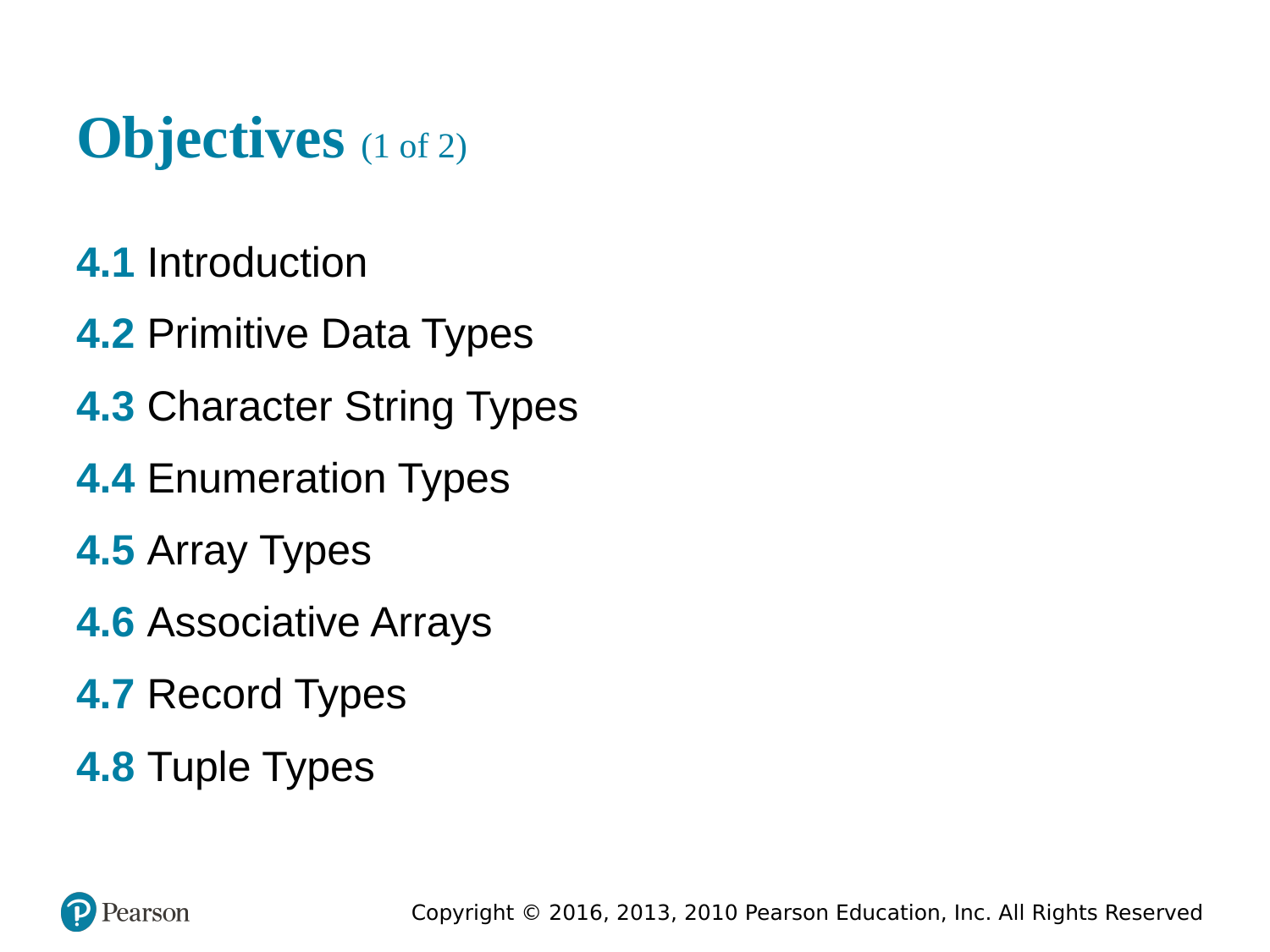

# Objectives (1 of 2)
4.1 Introduction
4.2 Primitive Data Types
4.3 Character String Types
4.4 Enumeration Types
4.5 Array Types
4.6 Associative Arrays
4.7 Record Types
4.8 Tuple Types